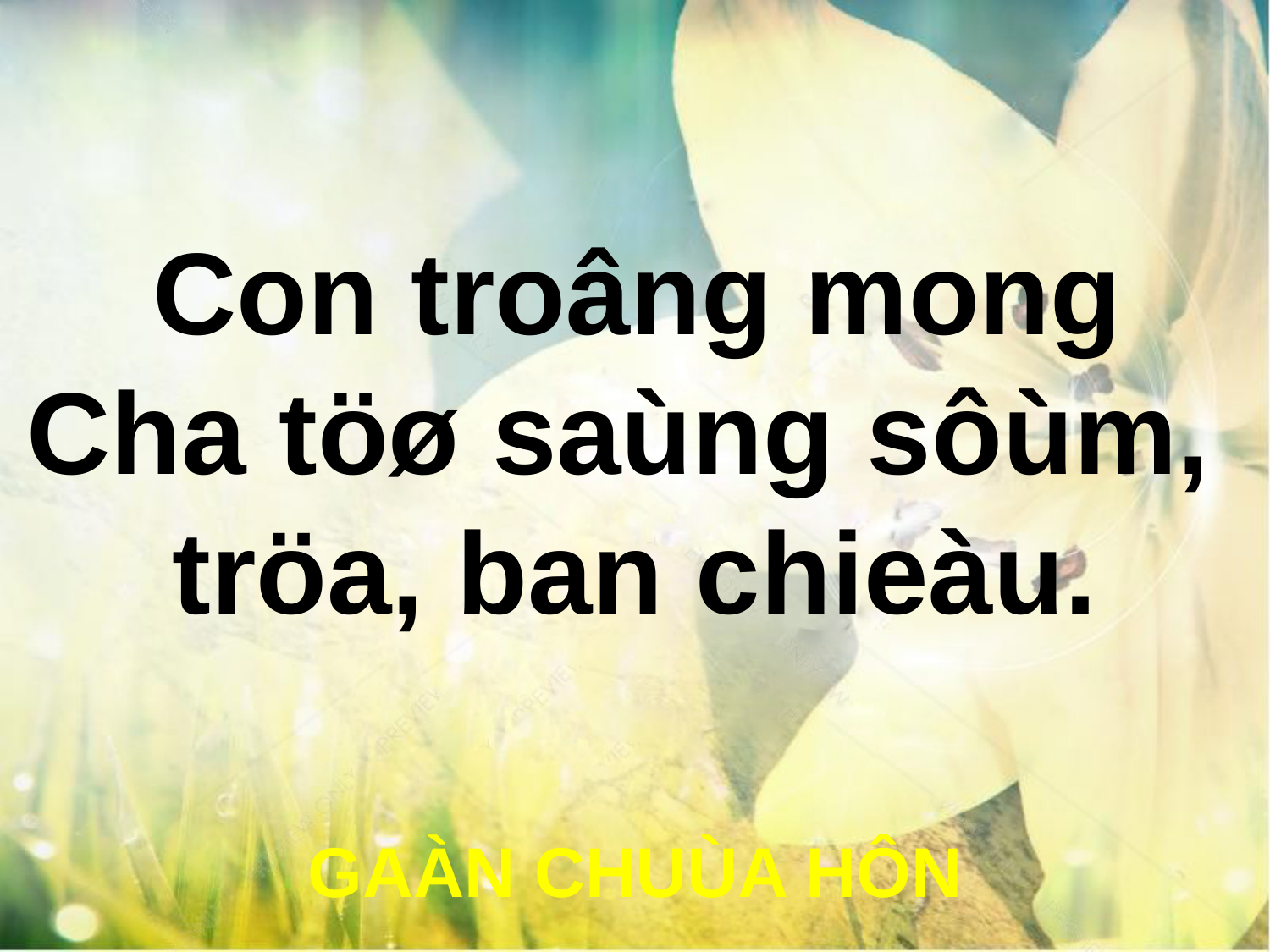

Con troâng mong
Cha töø saùng sôùm,
tröa, ban chieàu.
GAÀN CHUÙA HÔN